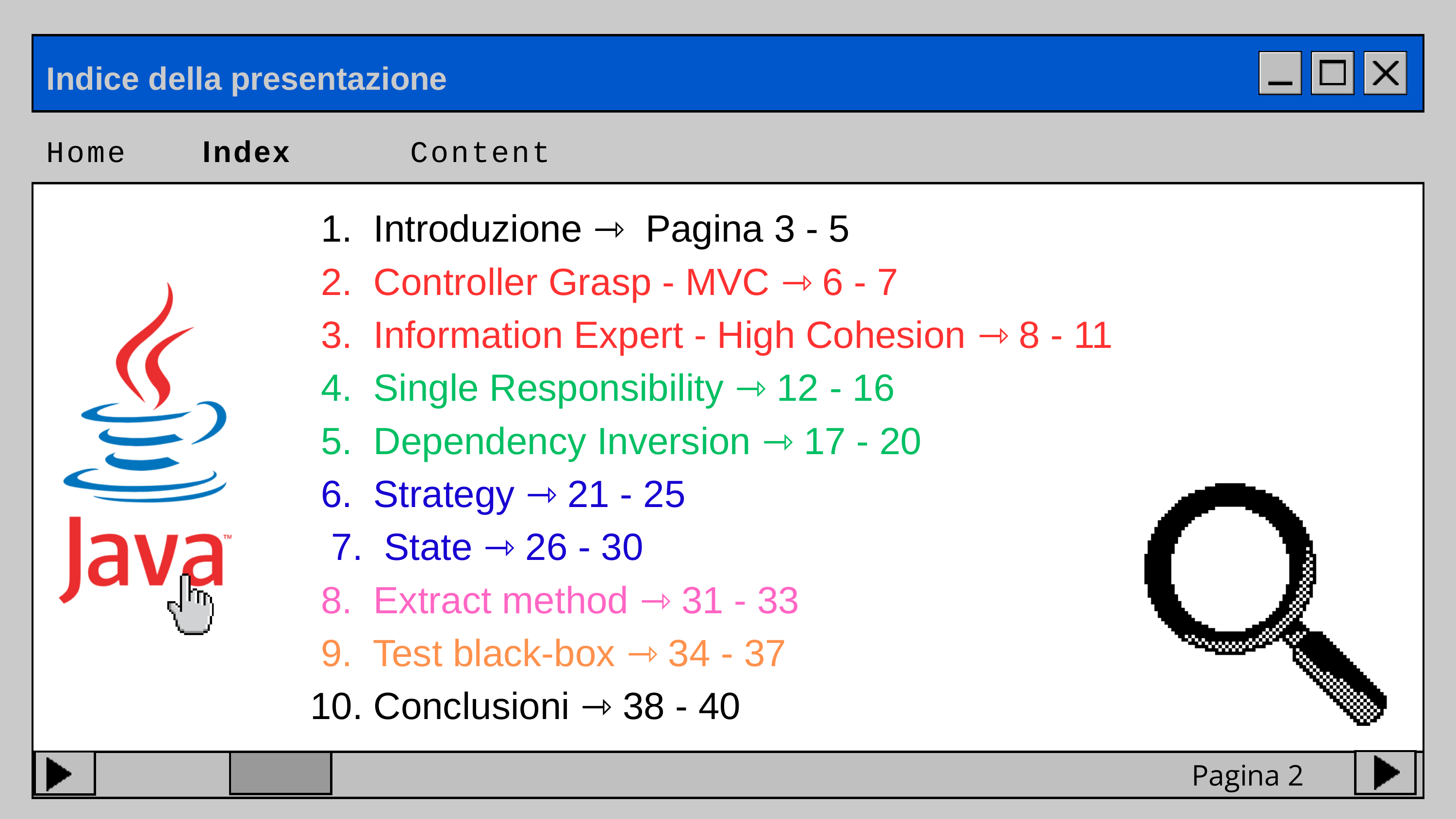

Indice della presentazione

Home
Index
Content

  1.  Introduzione ⇾  Pagina 3 - 5
  2.  Controller Grasp - MVC ⇾ 6 - 7
  3.  Information Expert - High Cohesion ⇾ 8 - 11
  4.  Single Responsibility ⇾ 12 - 16
  5.  Dependency Inversion ⇾ 17 - 20
  6.  Strategy ⇾ 21 - 25
   7.  State ⇾ 26 - 30
  8.  Extract method ⇾ 31 - 33
  9.  Test black-box ⇾ 34 - 37
 10. Conclusioni ⇾ 38 - 40

Pagina 2